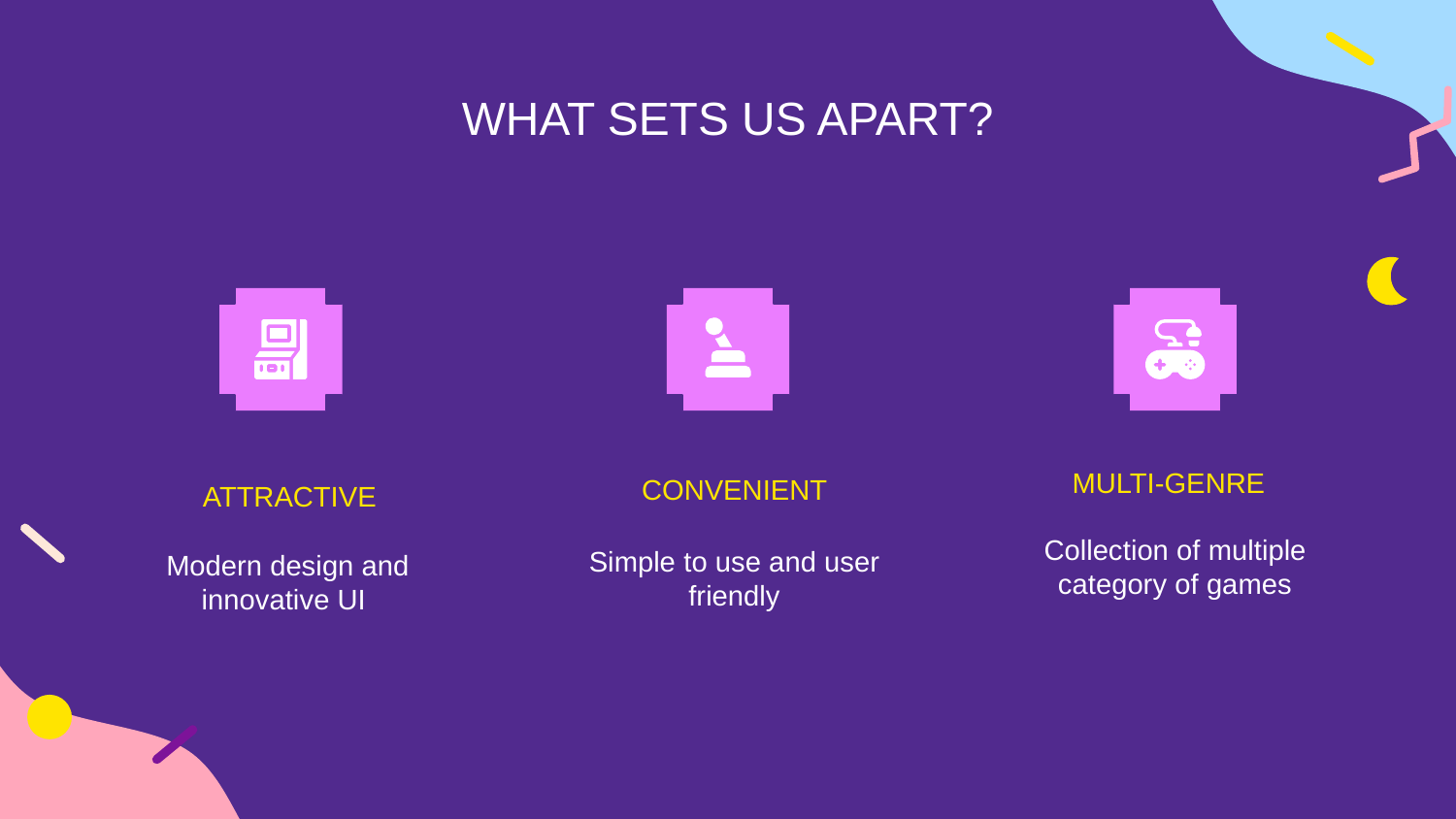

# WHAT SETS US APART?

CONVENIENT
MULTI-GENRE
ATTRACTIVE
Collection of multiple category of games
Simple to use and user friendly
Modern design and innovative UI